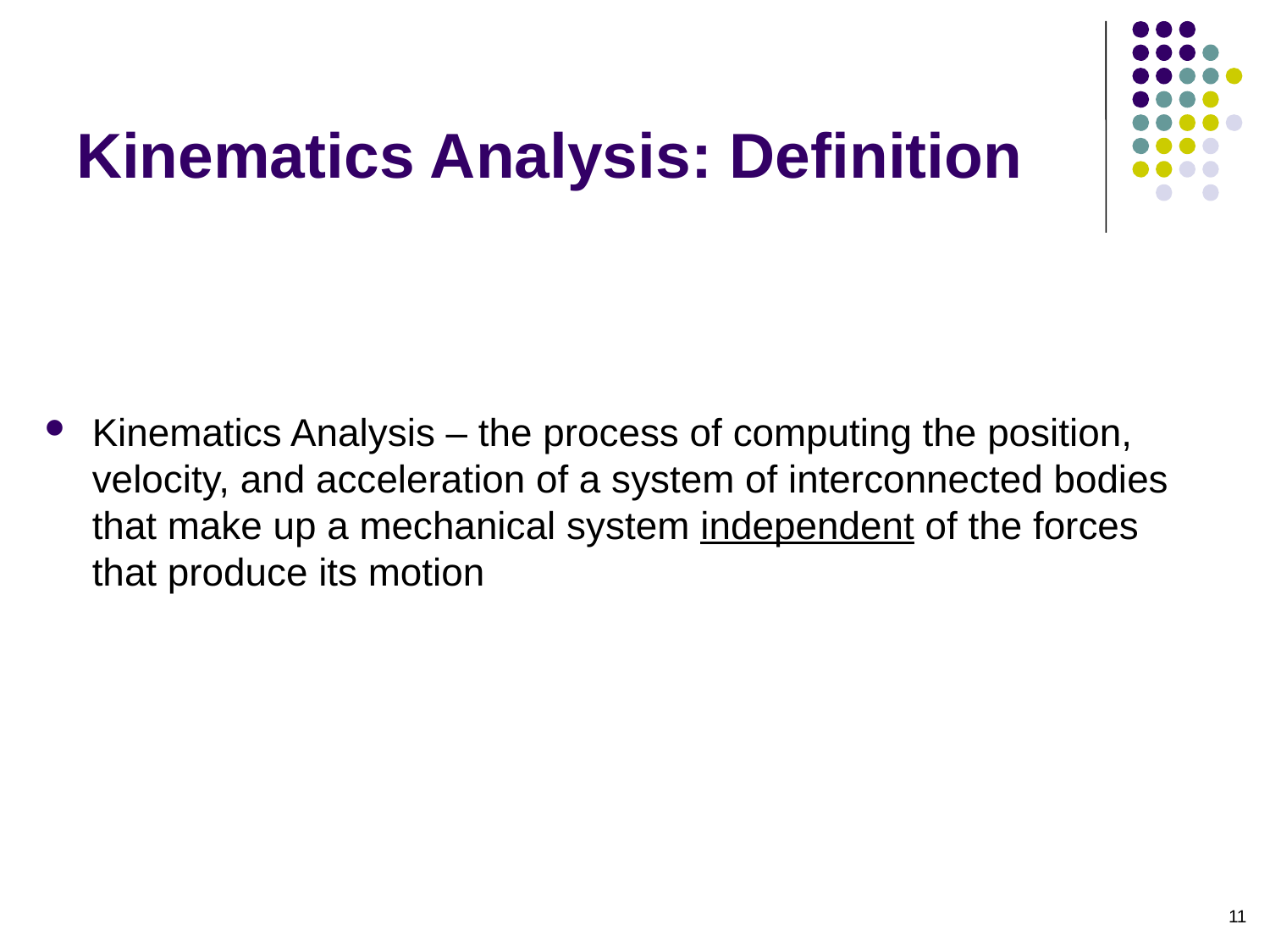

# Kinematics Analysis: Definition

Kinematics Analysis – the process of computing the position, velocity, and acceleration of a system of interconnected bodies that make up a mechanical system independent of the forces that produce its motion
11